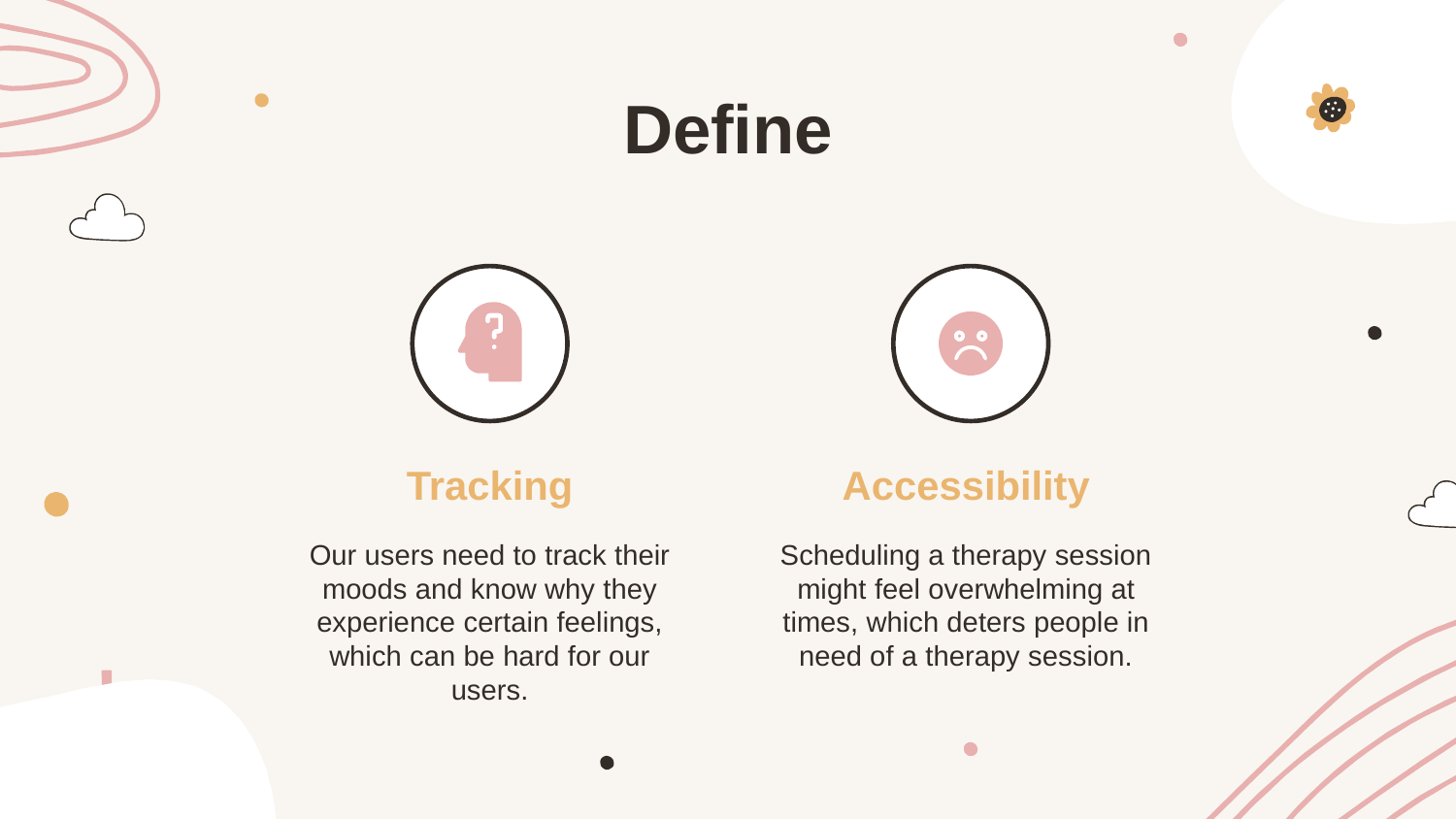

# Define

Tracking
Accessibility
Our users need to track their moods and know why they experience certain feelings, which can be hard for our users.
Scheduling a therapy session might feel overwhelming at times, which deters people in need of a therapy session.